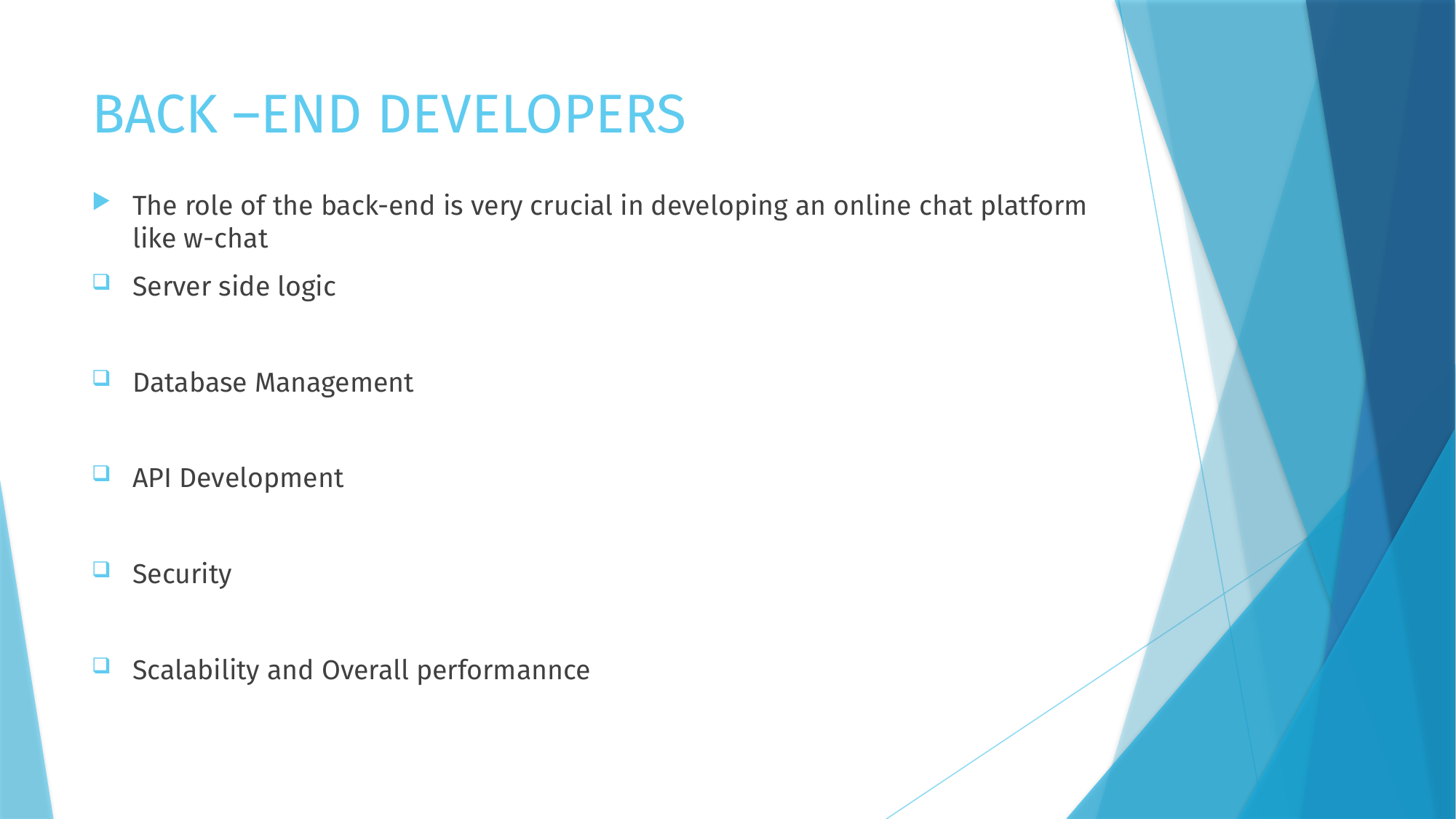

# BACK –END DEVELOPERS
The role of the back-end is very crucial in developing an online chat platform like w-chat
Server side logic

Database Management

API Development

Security

Scalability and Overall performannce